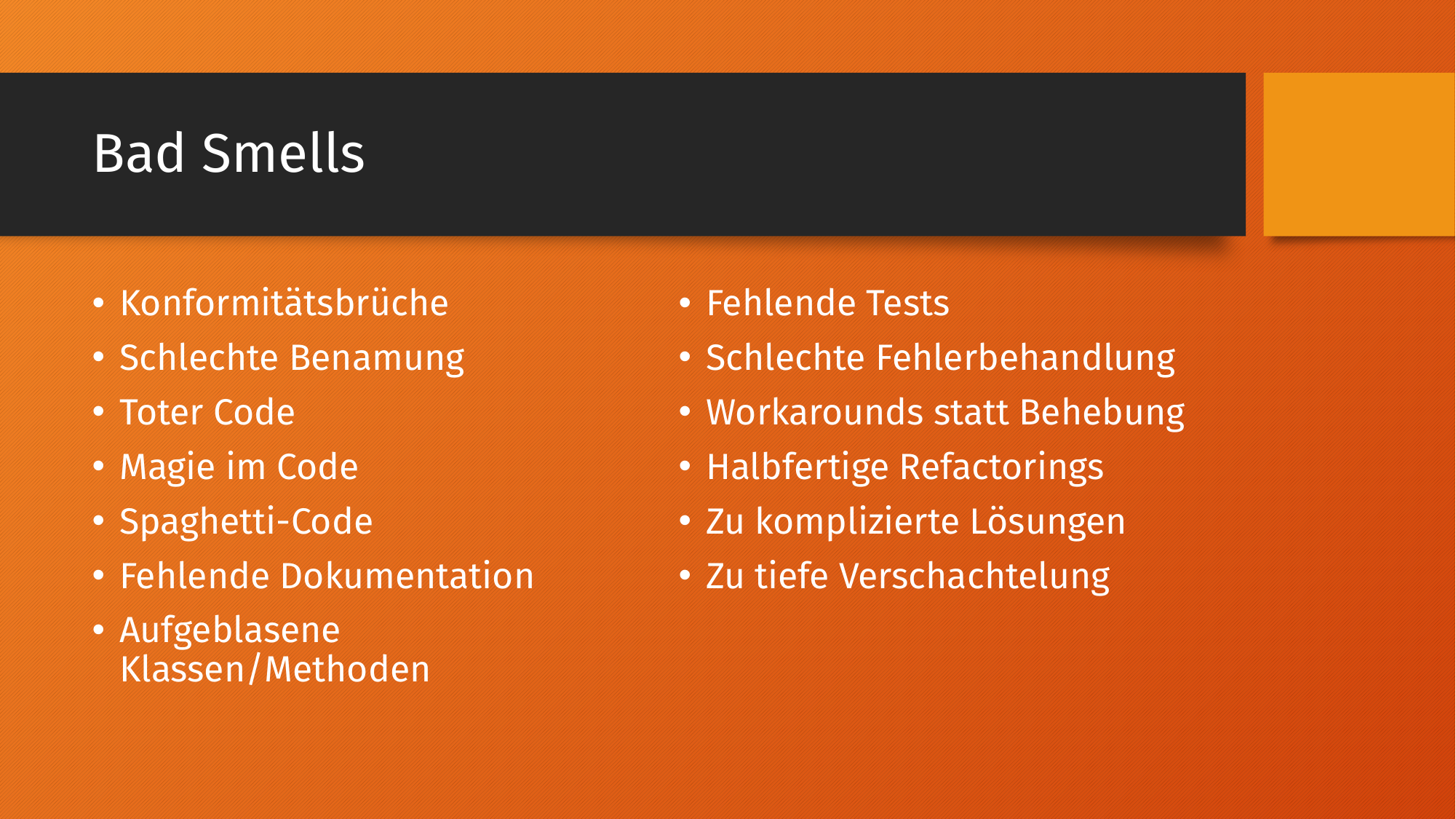

# Bad Smells
Konformitätsbrüche
Schlechte Benamung
Toter Code
Magie im Code
Spaghetti-Code
Fehlende Dokumentation
Aufgeblasene Klassen/Methoden
Fehlende Tests
Schlechte Fehlerbehandlung
Workarounds statt Behebung
Halbfertige Refactorings
Zu komplizierte Lösungen
Zu tiefe Verschachtelung